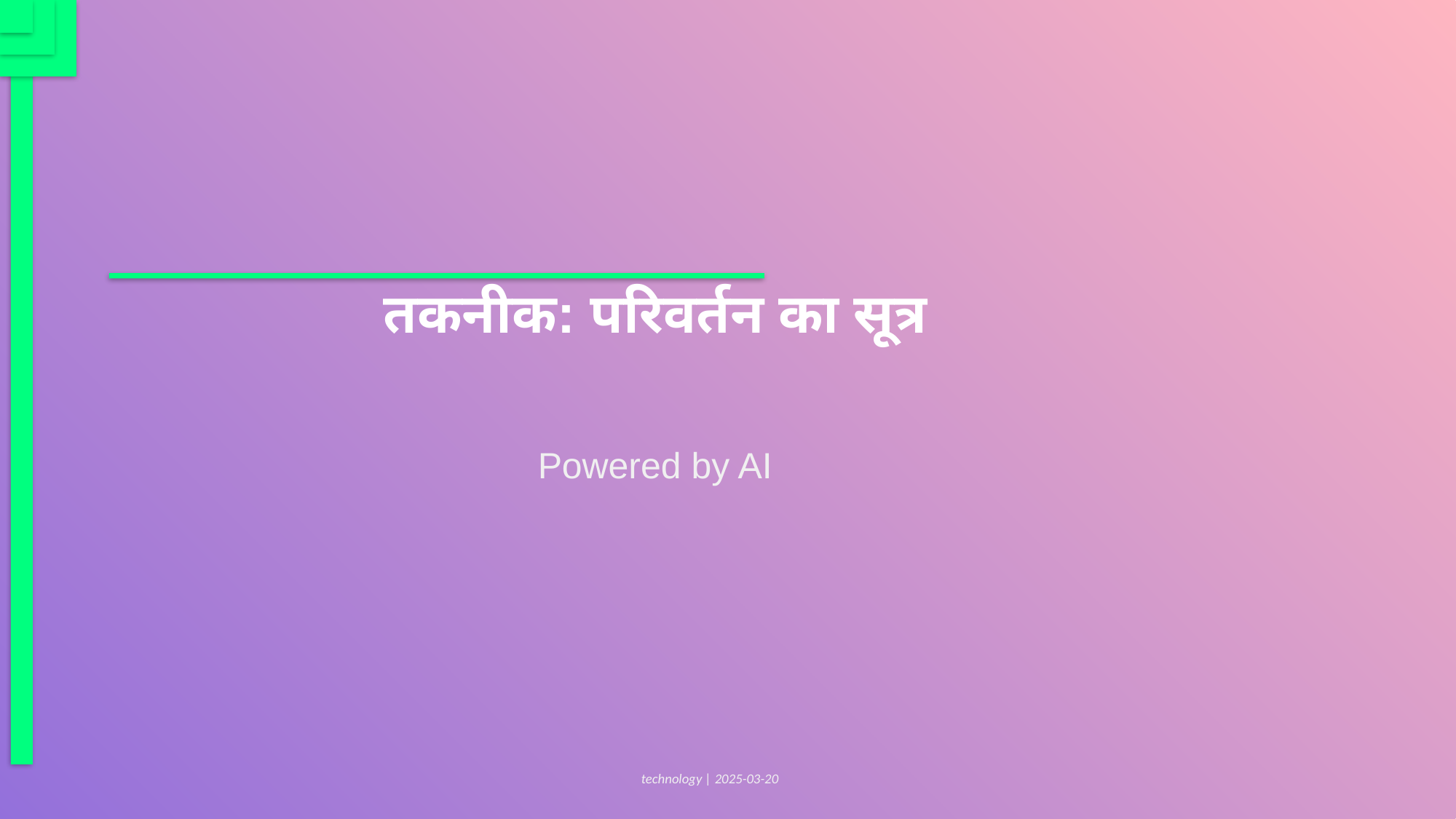

तकनीक: परिवर्तन का सूत्र
Powered by AI
technology | 2025-03-20